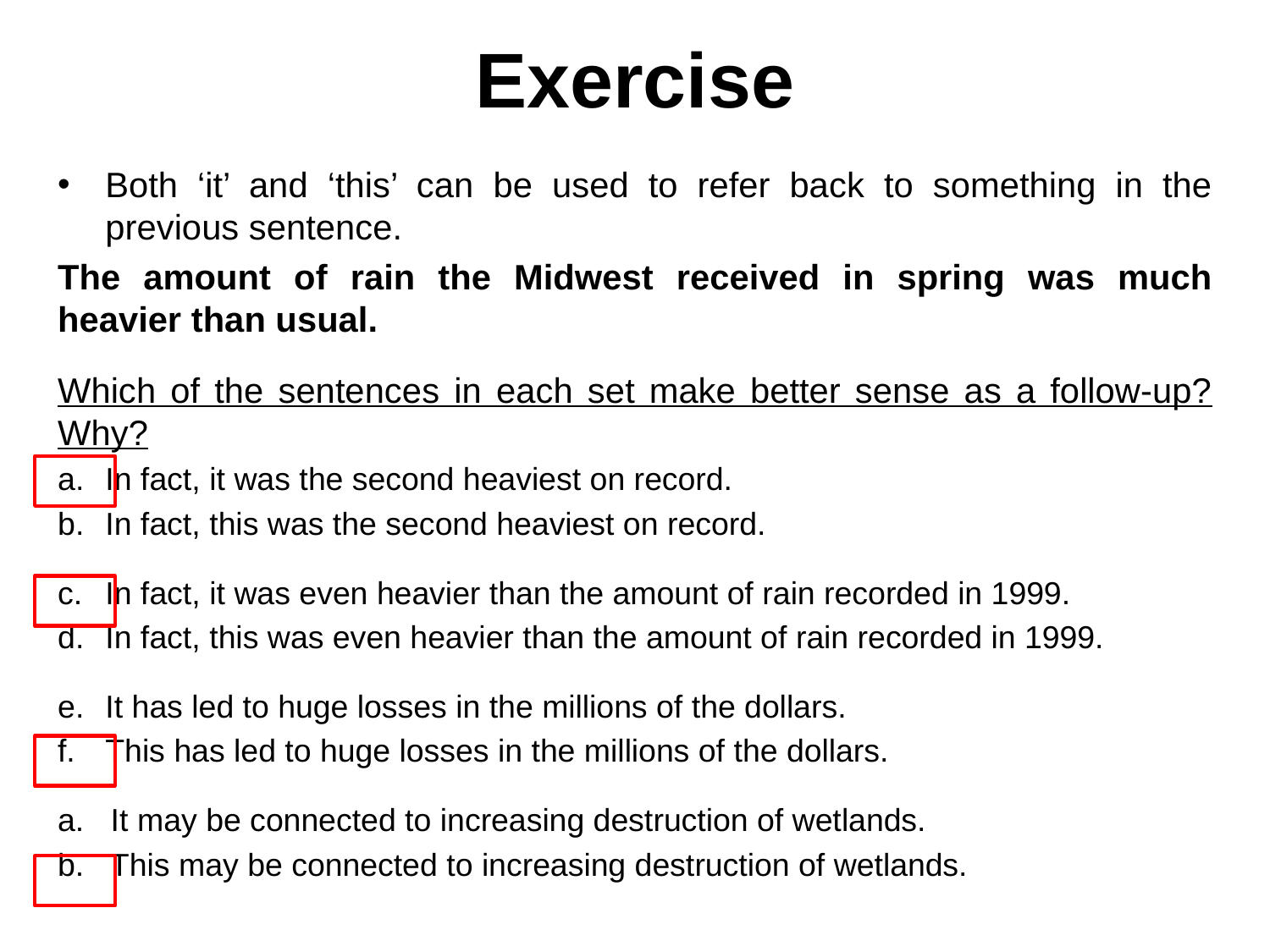

# Exercise
Both ‘it’ and ‘this’ can be used to refer back to something in the previous sentence.
The amount of rain the Midwest received in spring was much heavier than usual.

Which of the sentences in each set make better sense as a follow-up? Why?
In fact, it was the second heaviest on record.
In fact, this was the second heaviest on record.

In fact, it was even heavier than the amount of rain recorded in 1999.
In fact, this was even heavier than the amount of rain recorded in 1999.

It has led to huge losses in the millions of the dollars.
This has led to huge losses in the millions of the dollars.

a.   It may be connected to increasing destruction of wetlands.
b.   This may be connected to increasing destruction of wetlands.